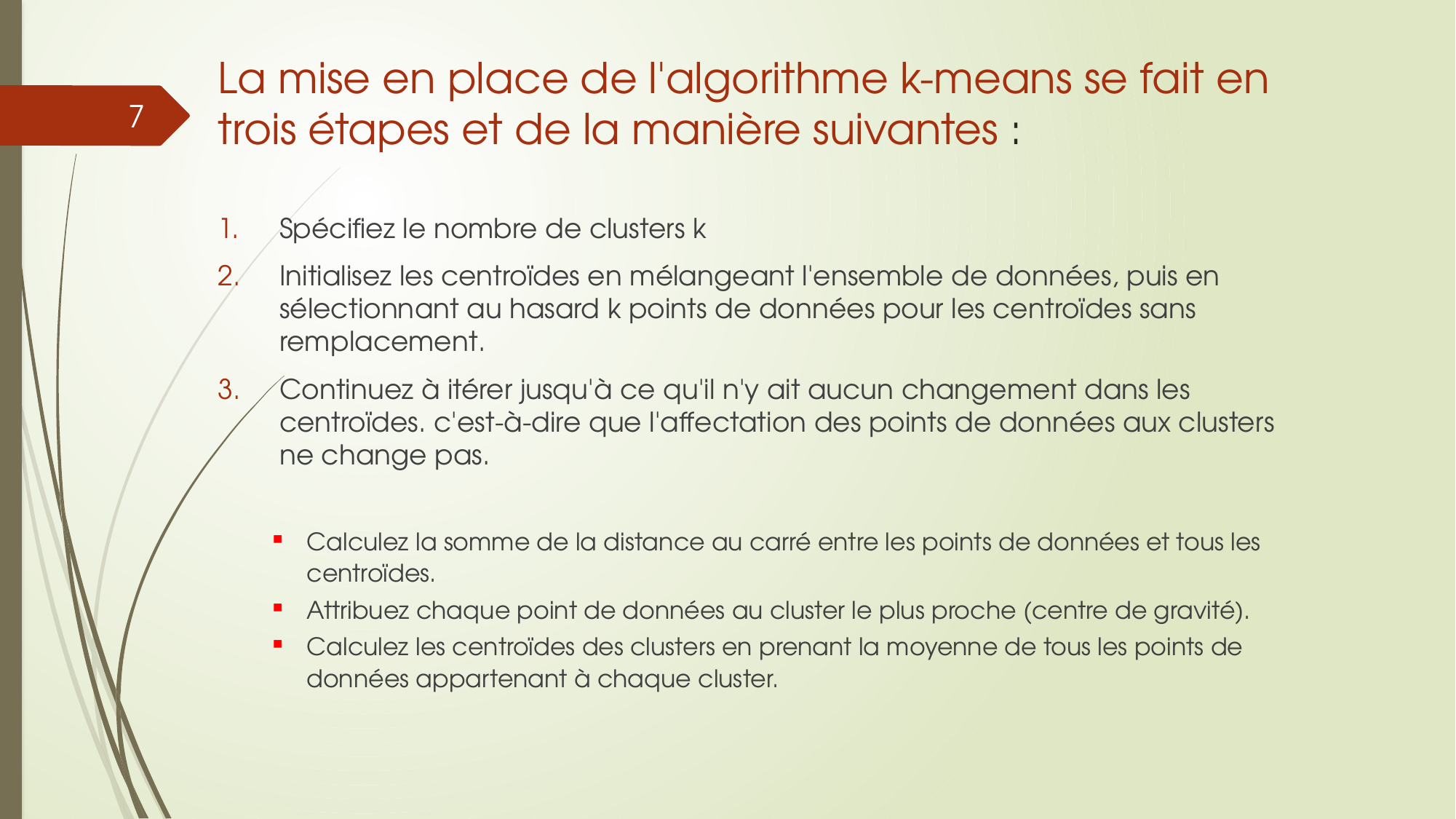

# La mise en place de l'algorithme k-means se fait en trois étapes et de la manière suivantes :
7
Spécifiez le nombre de clusters k
Initialisez les centroïdes en mélangeant l'ensemble de données, puis en sélectionnant au hasard k points de données pour les centroïdes sans remplacement.
Continuez à itérer jusqu'à ce qu'il n'y ait aucun changement dans les centroïdes. c'est-à-dire que l'affectation des points de données aux clusters ne change pas.

Calculez la somme de la distance au carré entre les points de données et tous les centroïdes.
Attribuez chaque point de données au cluster le plus proche (centre de gravité).
Calculez les centroïdes des clusters en prenant la moyenne de tous les points de données appartenant à chaque cluster.